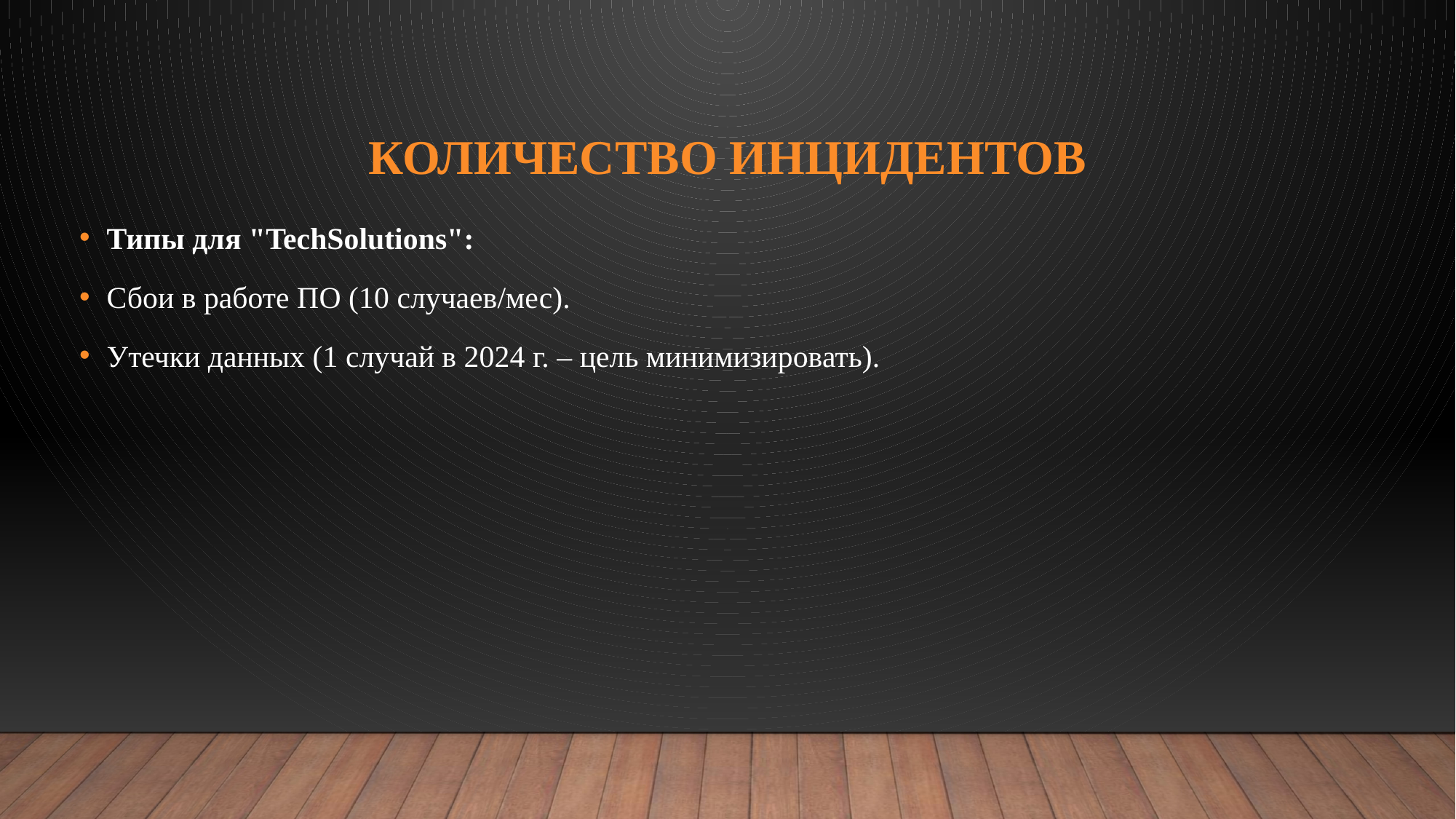

# Количество инцидентов
Типы для "TechSolutions":
Сбои в работе ПО (10 случаев/мес).
Утечки данных (1 случай в 2024 г. – цель минимизировать).